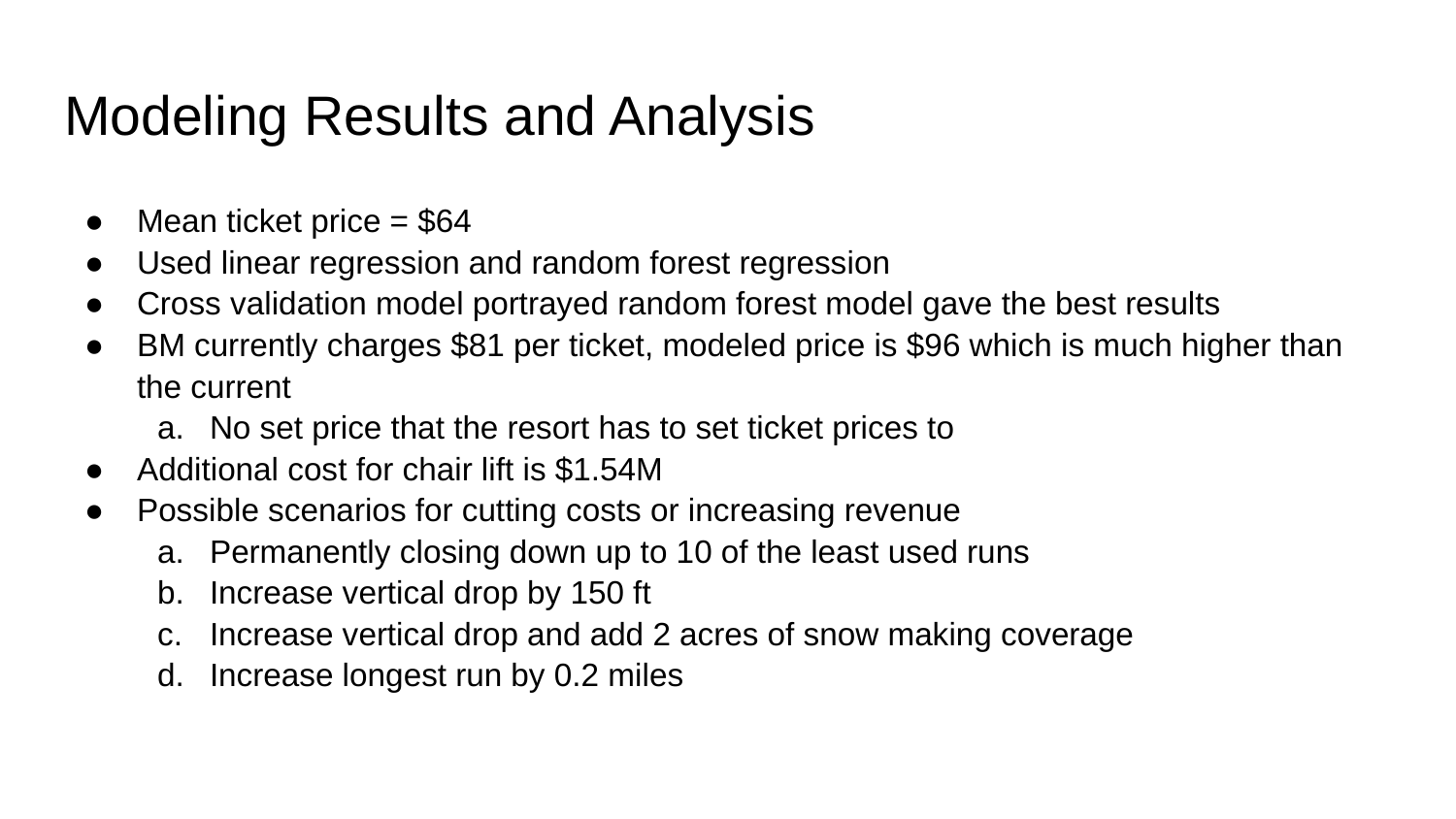

# Modeling Results and Analysis
Mean ticket price = $64
Used linear regression and random forest regression
Cross validation model portrayed random forest model gave the best results
BM currently charges $81 per ticket, modeled price is $96 which is much higher than the current
No set price that the resort has to set ticket prices to
Additional cost for chair lift is $1.54M
Possible scenarios for cutting costs or increasing revenue
Permanently closing down up to 10 of the least used runs
Increase vertical drop by 150 ft
Increase vertical drop and add 2 acres of snow making coverage
Increase longest run by 0.2 miles